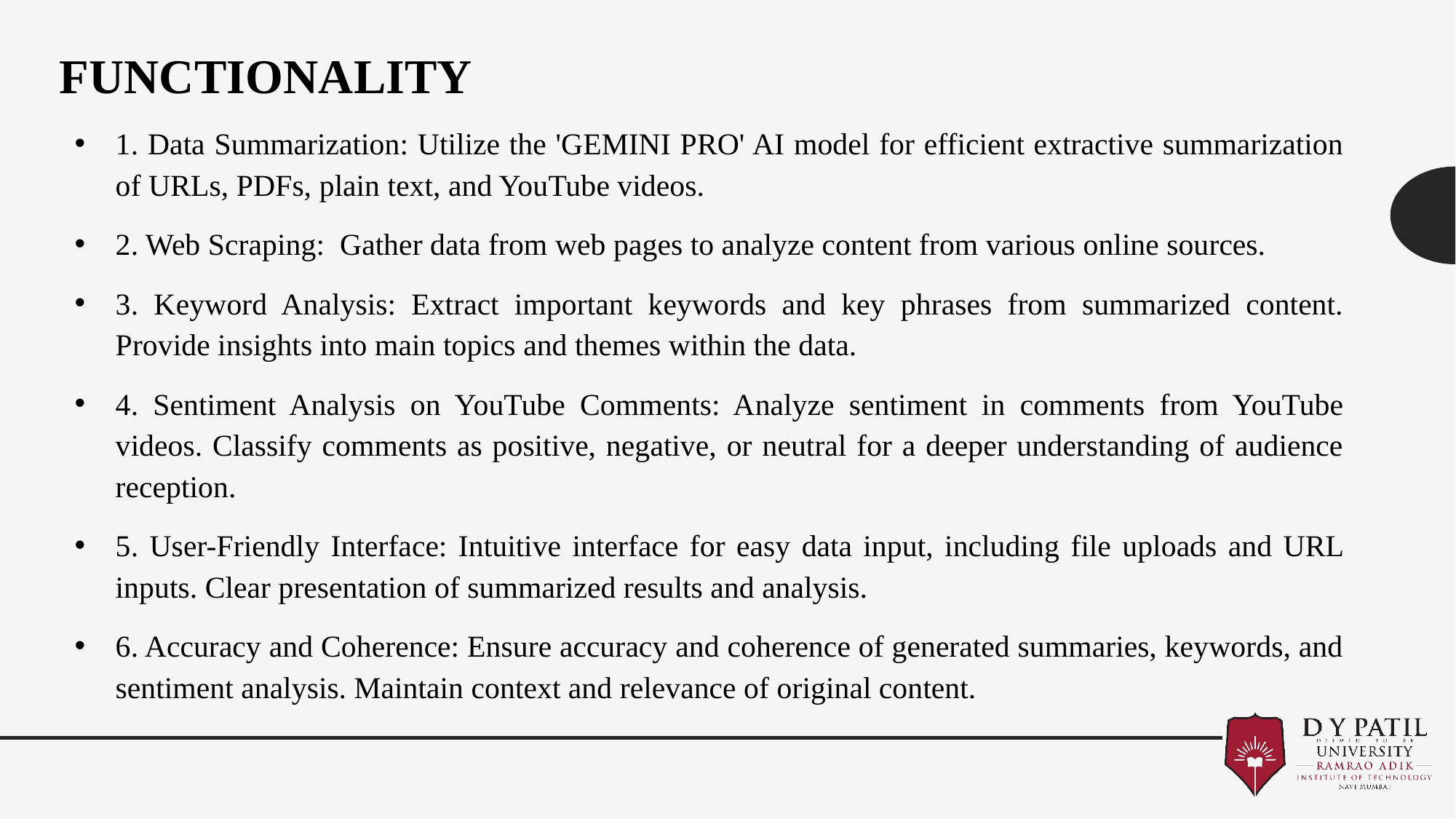

# functionality
1. Data Summarization: Utilize the 'GEMINI PRO' AI model for efficient extractive summarization of URLs, PDFs, plain text, and YouTube videos.
2. Web Scraping:  Gather data from web pages to analyze content from various online sources.
3. Keyword Analysis: Extract important keywords and key phrases from summarized content. Provide insights into main topics and themes within the data.
4. Sentiment Analysis on YouTube Comments: Analyze sentiment in comments from YouTube videos. Classify comments as positive, negative, or neutral for a deeper understanding of audience reception.
5. User-Friendly Interface: Intuitive interface for easy data input, including file uploads and URL inputs. Clear presentation of summarized results and analysis.
6. Accuracy and Coherence: Ensure accuracy and coherence of generated summaries, keywords, and sentiment analysis. Maintain context and relevance of original content.